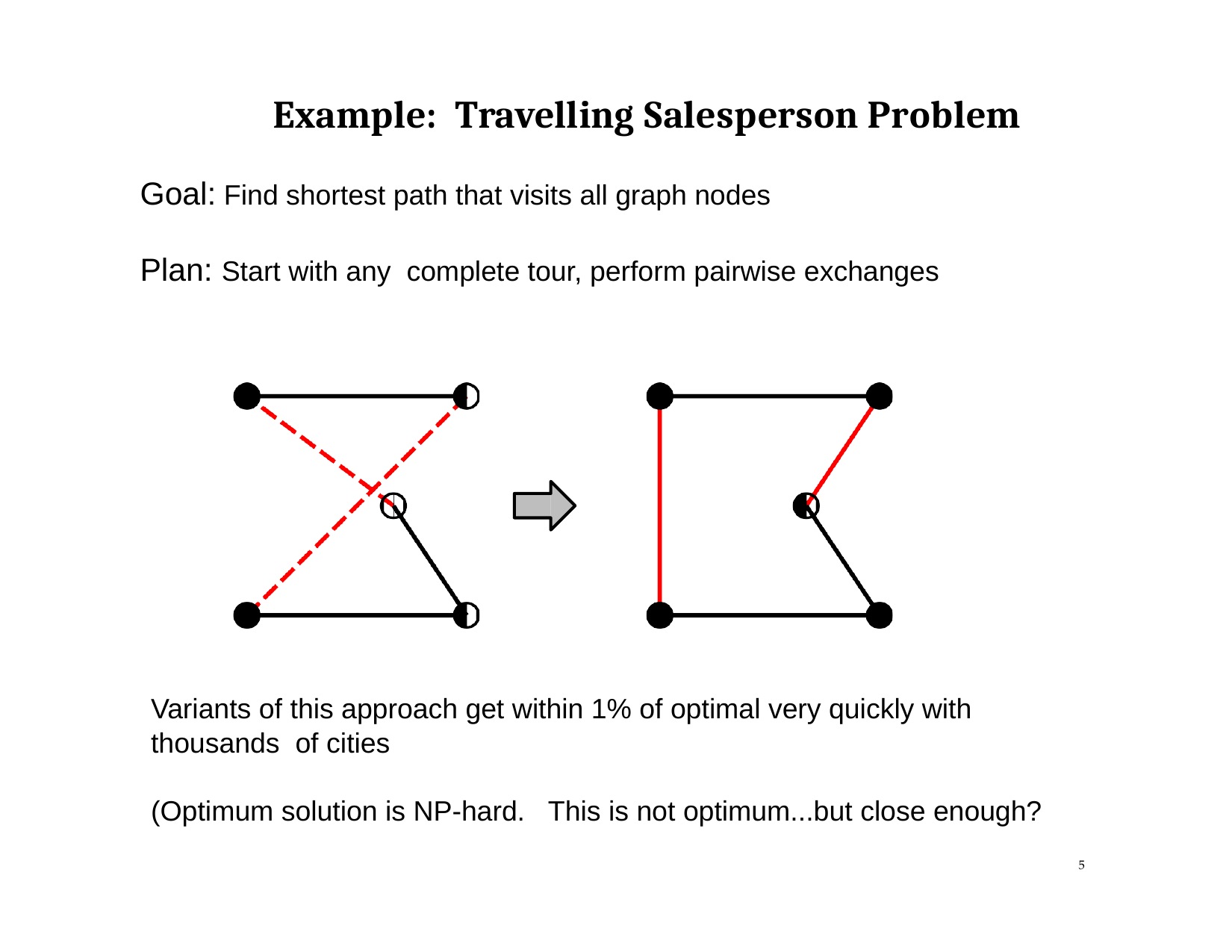

# Example:  Travelling Salesperson Problem
Goal: Find shortest path that visits all graph nodes

Plan: Start with any  complete tour, perform pairwise exchanges

Variants of this approach get within 1% of optimal very quickly with thousands  of cities

(Optimum solution is NP-hard.   This is not optimum...but close enough?
5